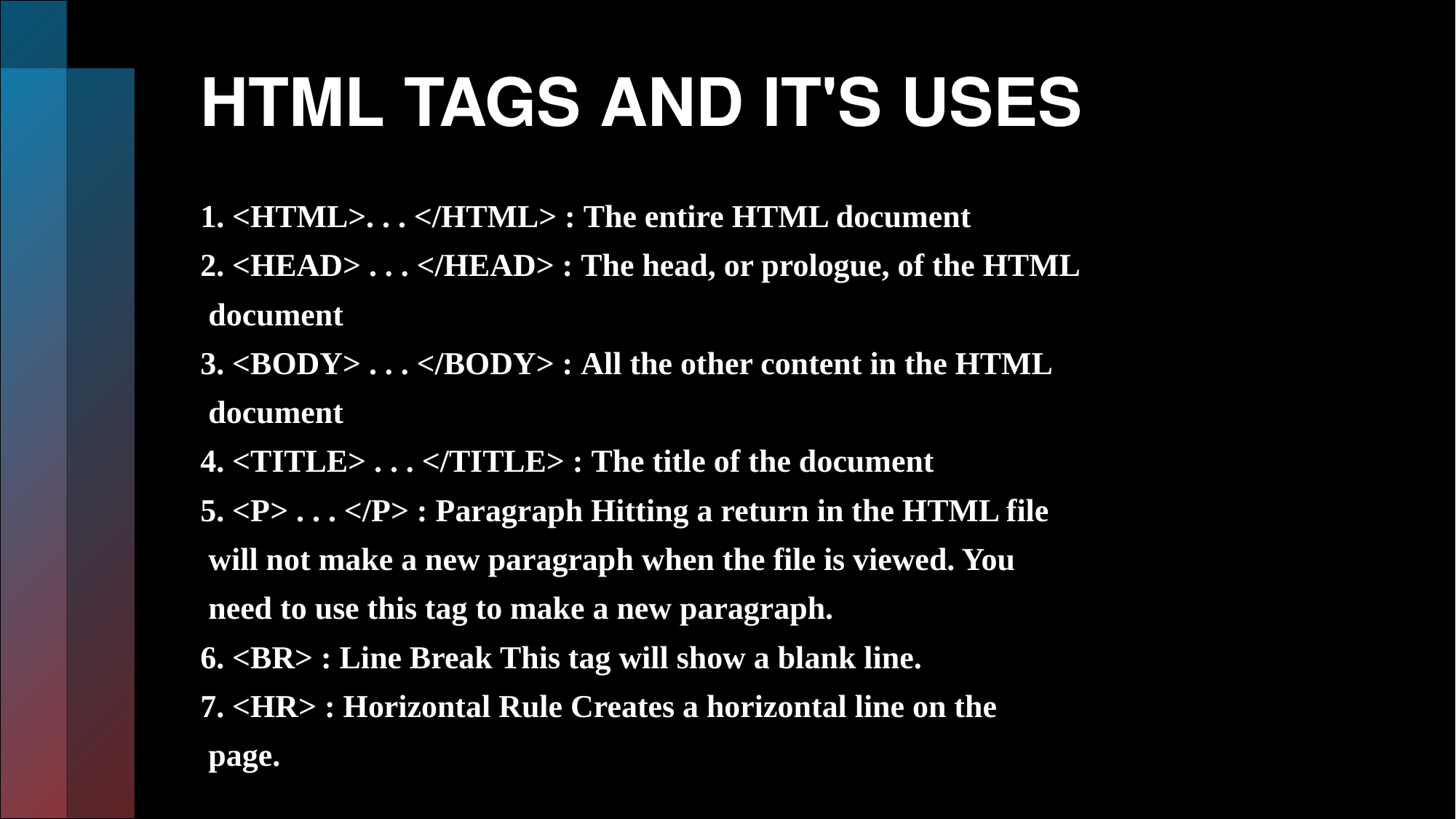

# HTML TAGS AND IT'S USES
1. <HTML>. . . </HTML> : The entire HTML document
2. <HEAD> . . . </HEAD> : The head, or prologue, of the HTML
 document
3. <BODY> . . . </BODY> : All the other content in the HTML
 document
4. <TITLE> . . . </TITLE> : The title of the document
5. <P> . . . </P> : Paragraph Hitting a return in the HTML file
 will not make a new paragraph when the file is viewed. You
 need to use this tag to make a new paragraph.
6. <BR> : Line Break This tag will show a blank line.
7. <HR> : Horizontal Rule Creates a horizontal line on the
 page.